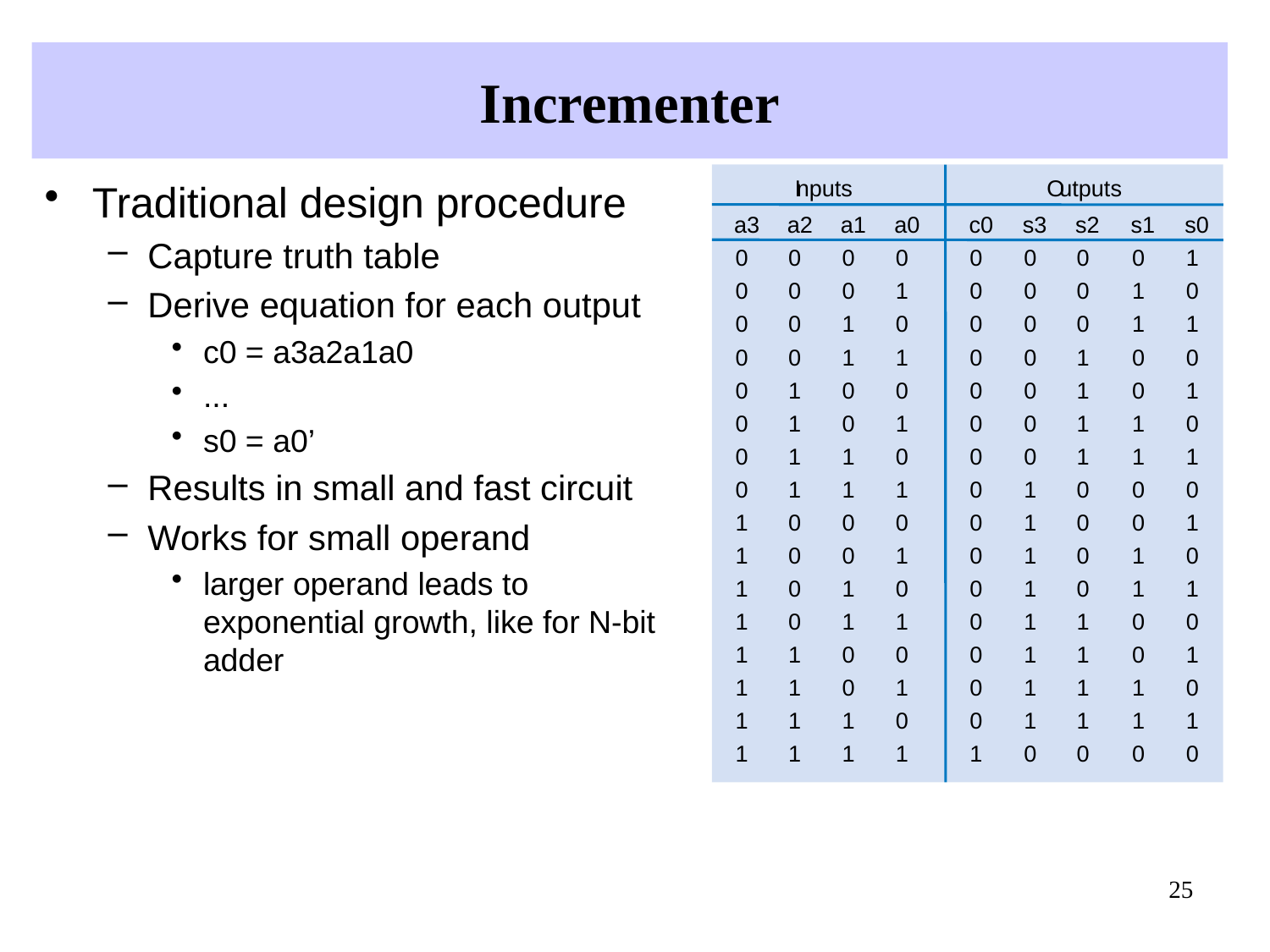

# Incrementer

I
nputs
O
utputs

a3
a2
a1
a0
c0
s3
s2
s1
s0

0
0
0
0
0
0
0
0
1
0
0
0
1
0
0
0
1
0
0
0
1
0
0
0
0
1
1
0
0
1
1
0
0
1
0
0
0
1
0
0
0
0
1
0
1
0
1
0
1
0
0
1
1
0
0
1
1
0
0
0
1
1
1
0
1
1
1
0
1
0
0
0
1
0
0
0
0
1
0
0
1
1
0
0
1
0
1
0
1
0
1
0
1
0
0
1
0
1
1
1
0
1
1
0
1
1
0
0
1
1
0
0
0
1
1
0
1
1
1
0
1
0
1
1
1
0
1
1
1
0
0
1
1
1
1
1
1
1
1
1
0
0
0
0
Traditional design procedure
Capture truth table
Derive equation for each output
c0 = a3a2a1a0
...
s0 = a0’
Results in small and fast circuit
Works for small operand
larger operand leads to exponential growth, like for N-bit adder

25